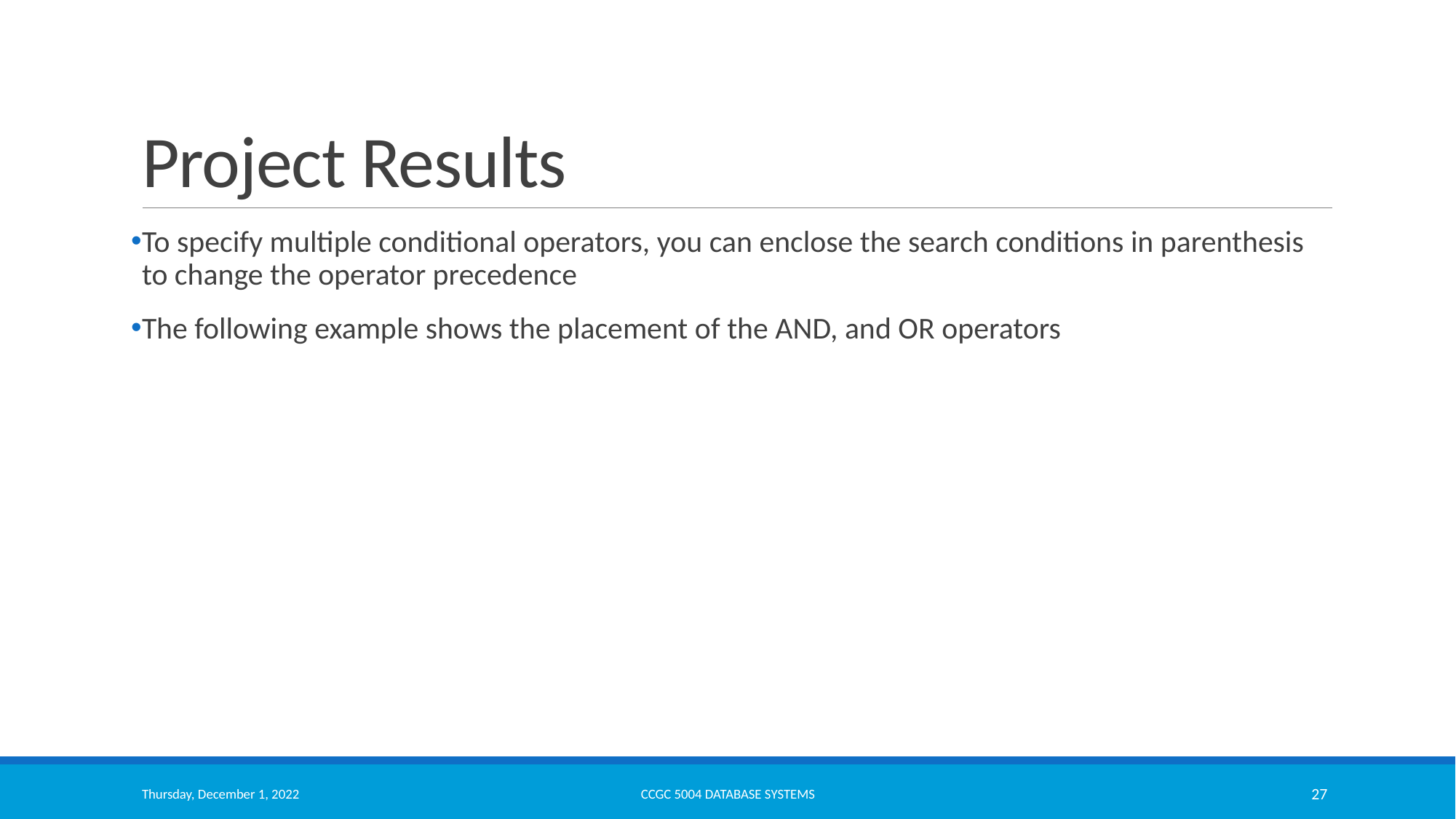

# Project Results
To specify multiple conditional operators, you can enclose the search conditions in parenthesis to change the operator precedence
The following example shows the placement of the AND, and OR operators
Thursday, December 1, 2022
CCGC 5004 Database Systems
27